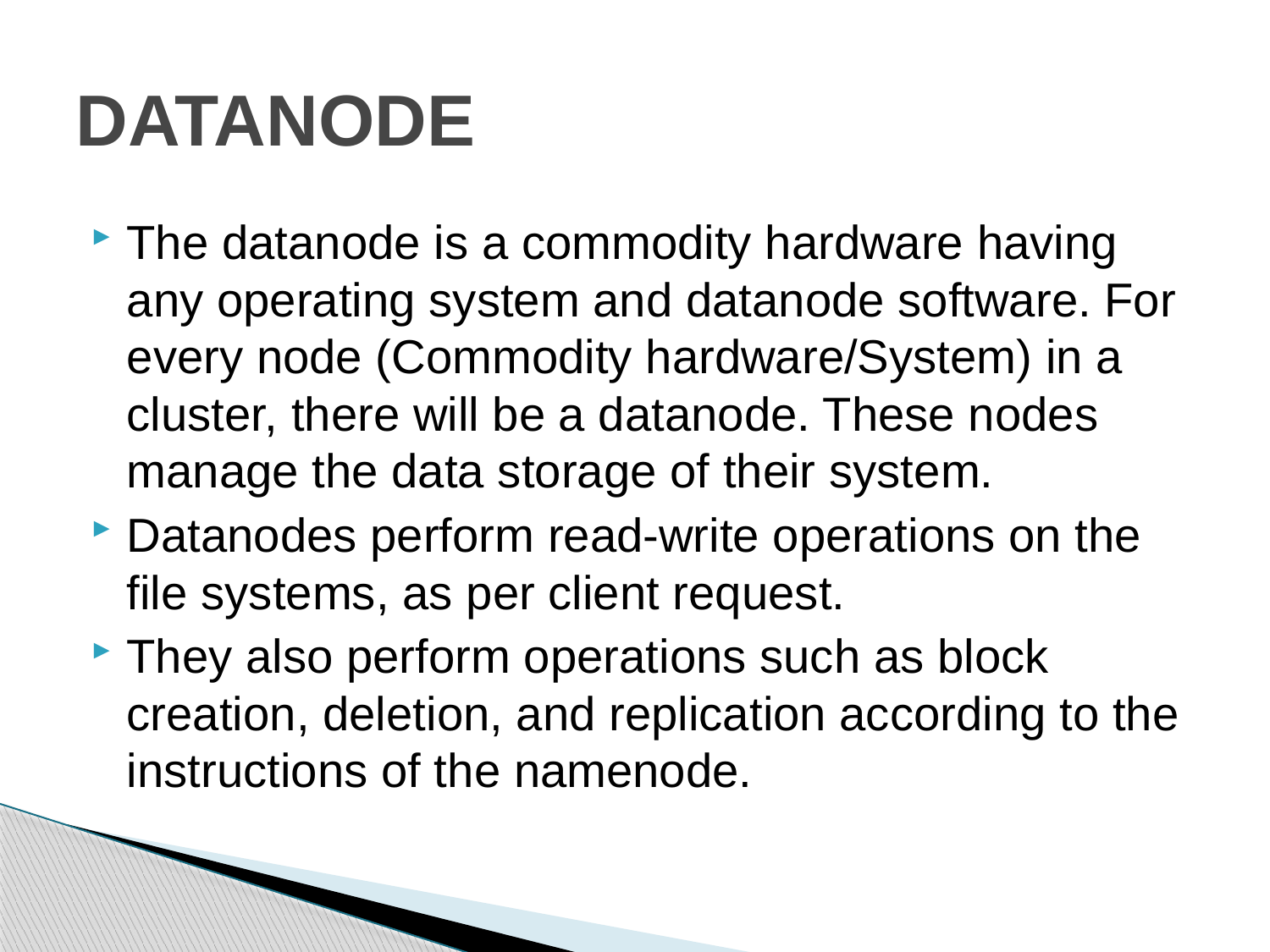

# DATANODE
The datanode is a commodity hardware having any operating system and datanode software. For every node (Commodity hardware/System) in a cluster, there will be a datanode. These nodes manage the data storage of their system.
Datanodes perform read-write operations on the file systems, as per client request.
They also perform operations such as block creation, deletion, and replication according to the instructions of the namenode.